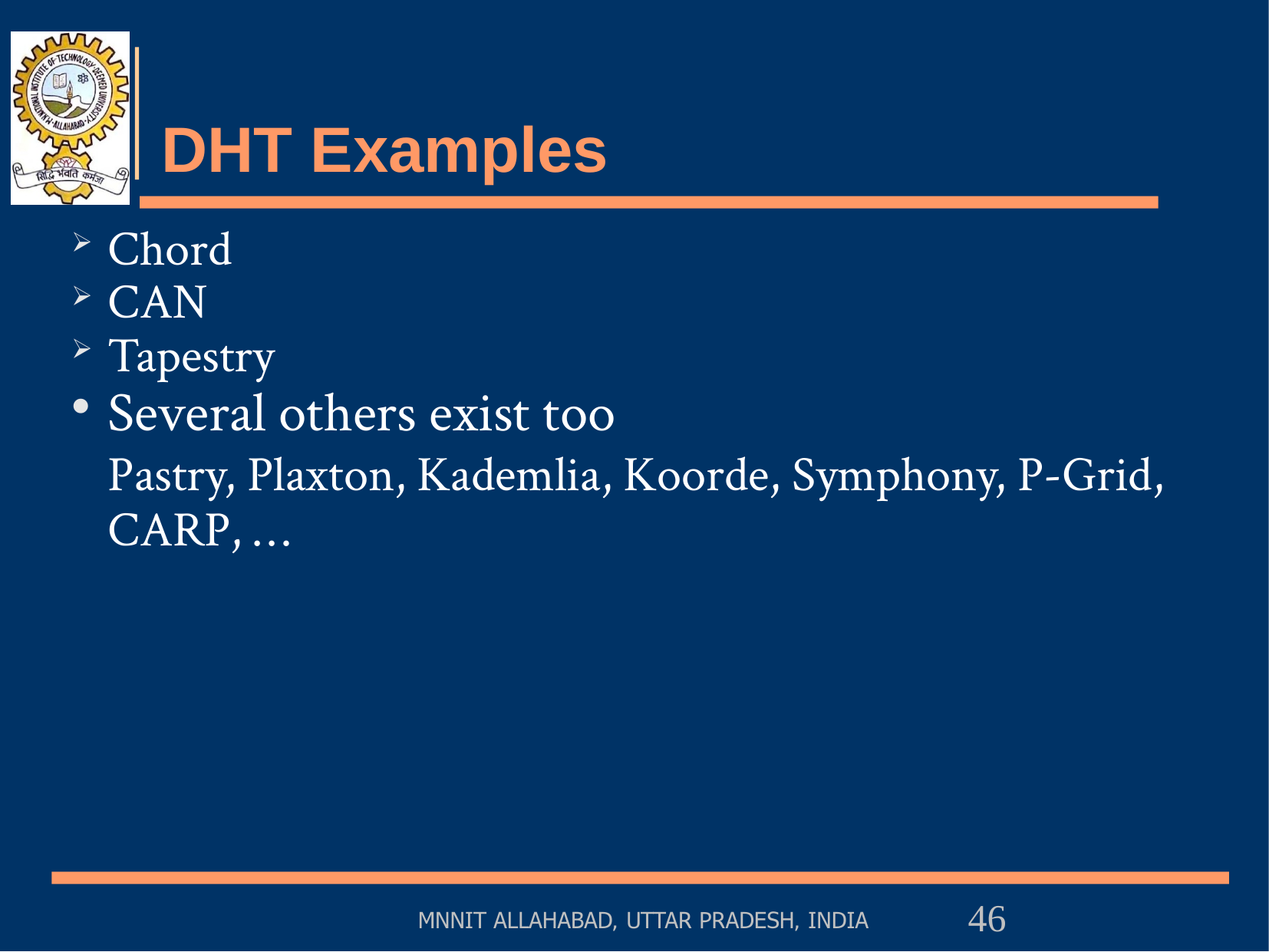

# DHT Examples
Chord
CAN
Tapestry
Several others exist too
	Pastry, Plaxton, Kademlia, Koorde, Symphony, P-Grid, CARP, …